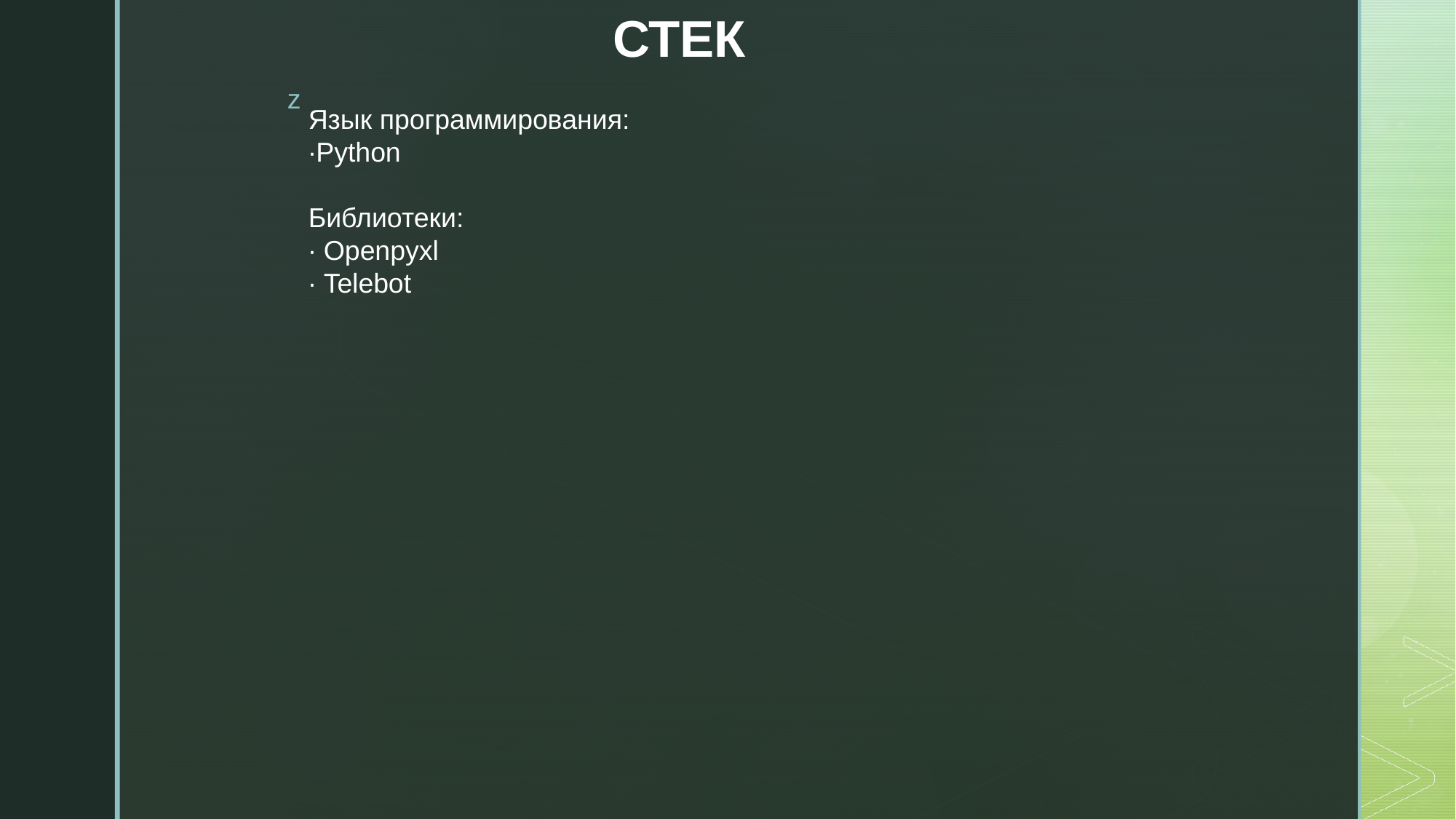

СТЕК
Язык программирования:
∙Python

Библиотеки:
∙ Openpyxl
∙ Telebot